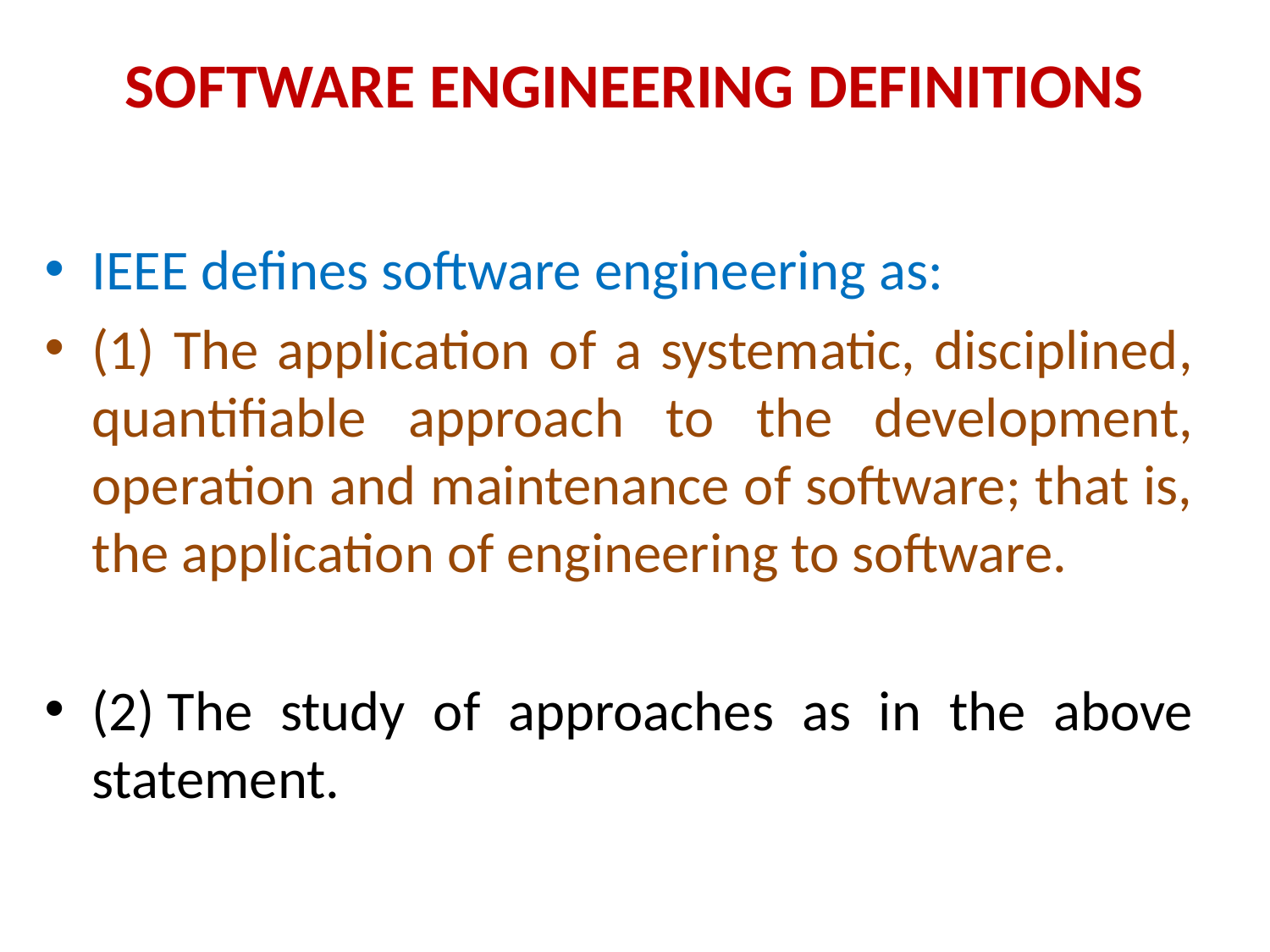

# SOFTWARE ENGINEERING DEFINITIONS

IEEE defines software engineering as:
(1) The application of a systematic, disciplined, quantifiable approach to the development, operation and maintenance of software; that is, the application of engineering to software.

(2) The study of approaches as in the above statement.